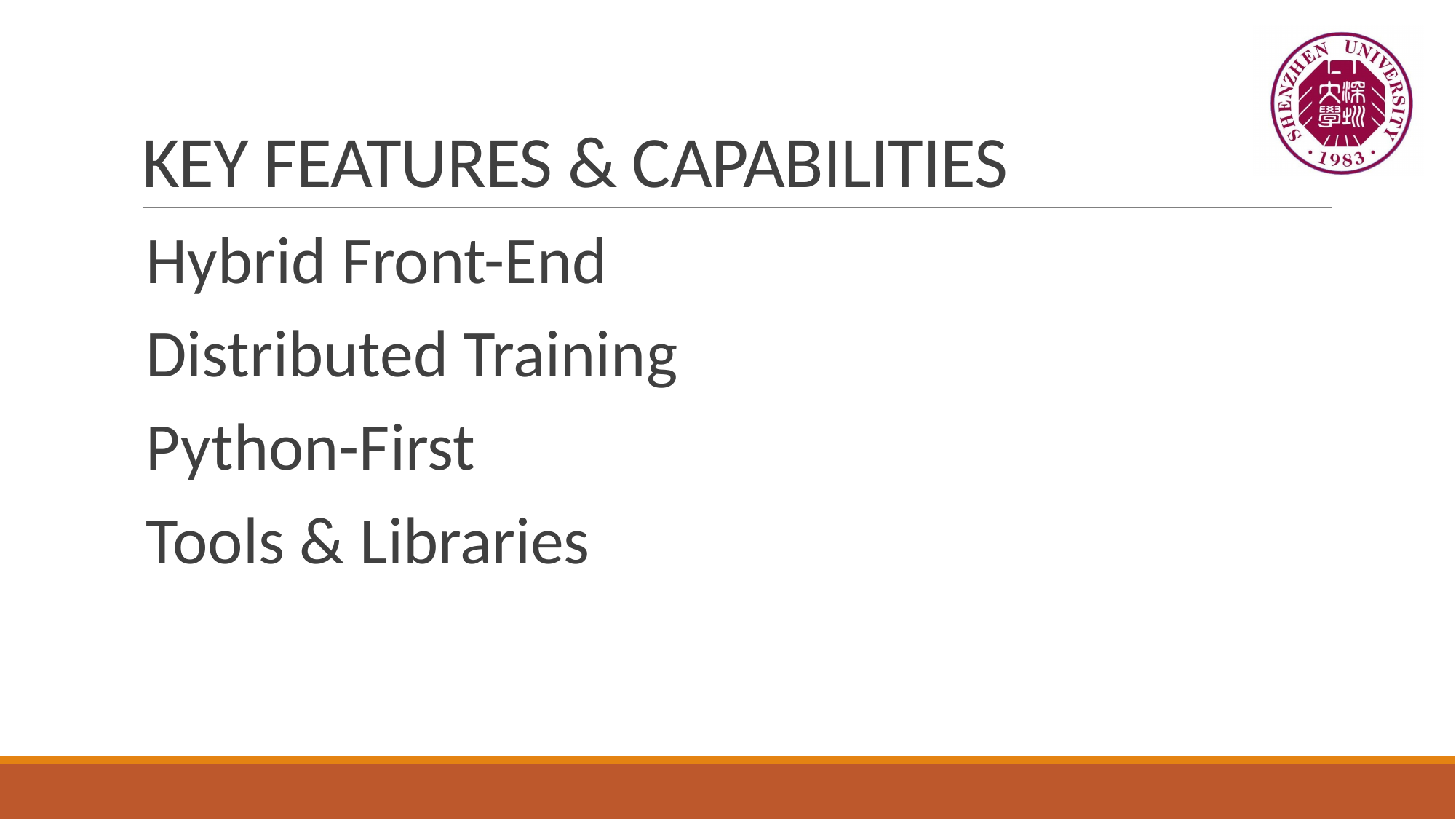

# KEY FEATURES & CAPABILITIES
Hybrid Front-End
Distributed Training
Python-First
Tools & Libraries